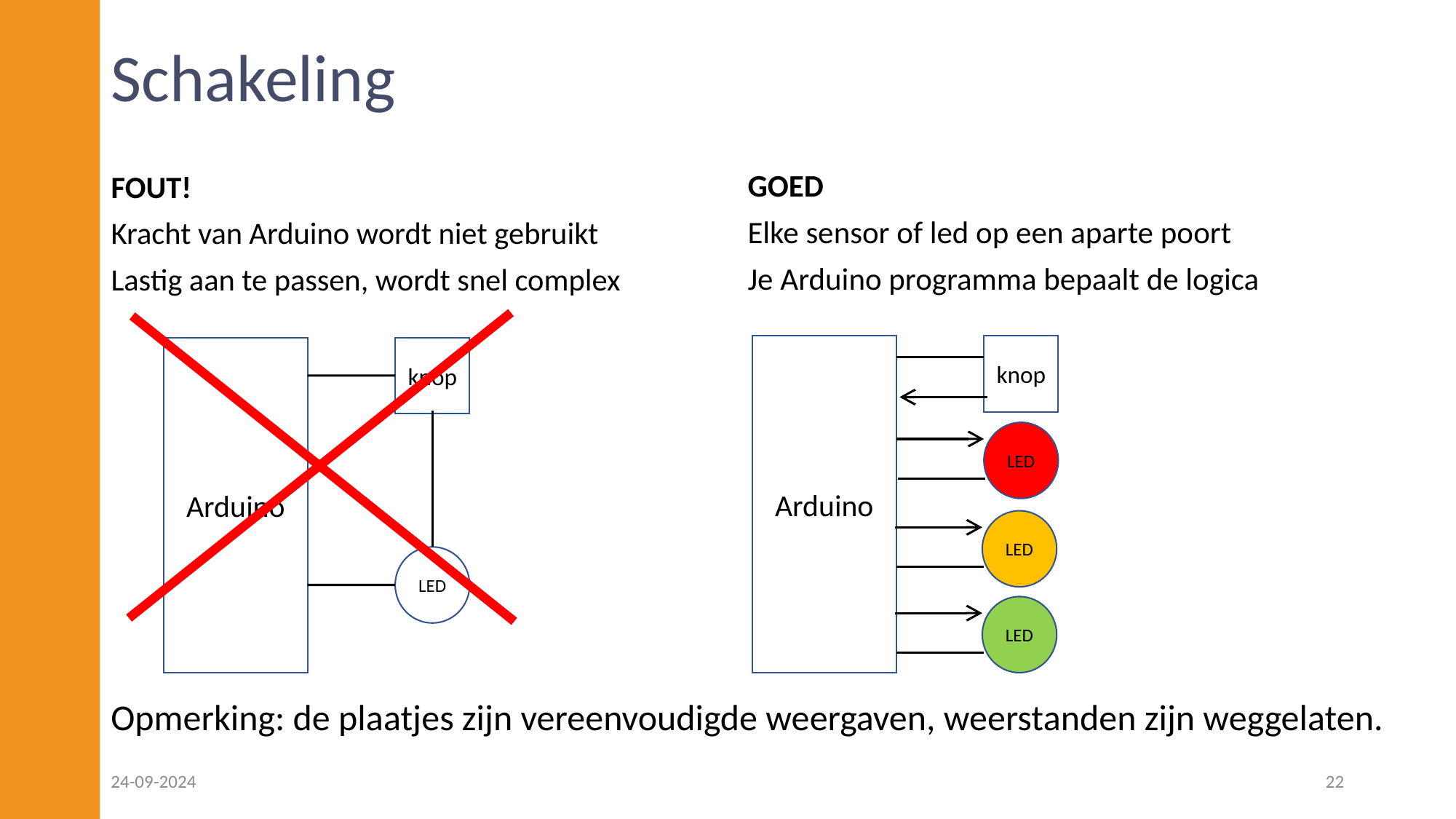

# Schakeling
FOUT!
Kracht van Arduino wordt niet gebruikt
Lastig aan te passen, wordt snel complex
GOED
Elke sensor of led op een aparte poort
Je Arduino programma bepaalt de logica
Arduino
knop
Arduino
knop
LED
LED
LED
LED
Opmerking: de plaatjes zijn vereenvoudigde weergaven, weerstanden zijn weggelaten.

24-09-2024

22